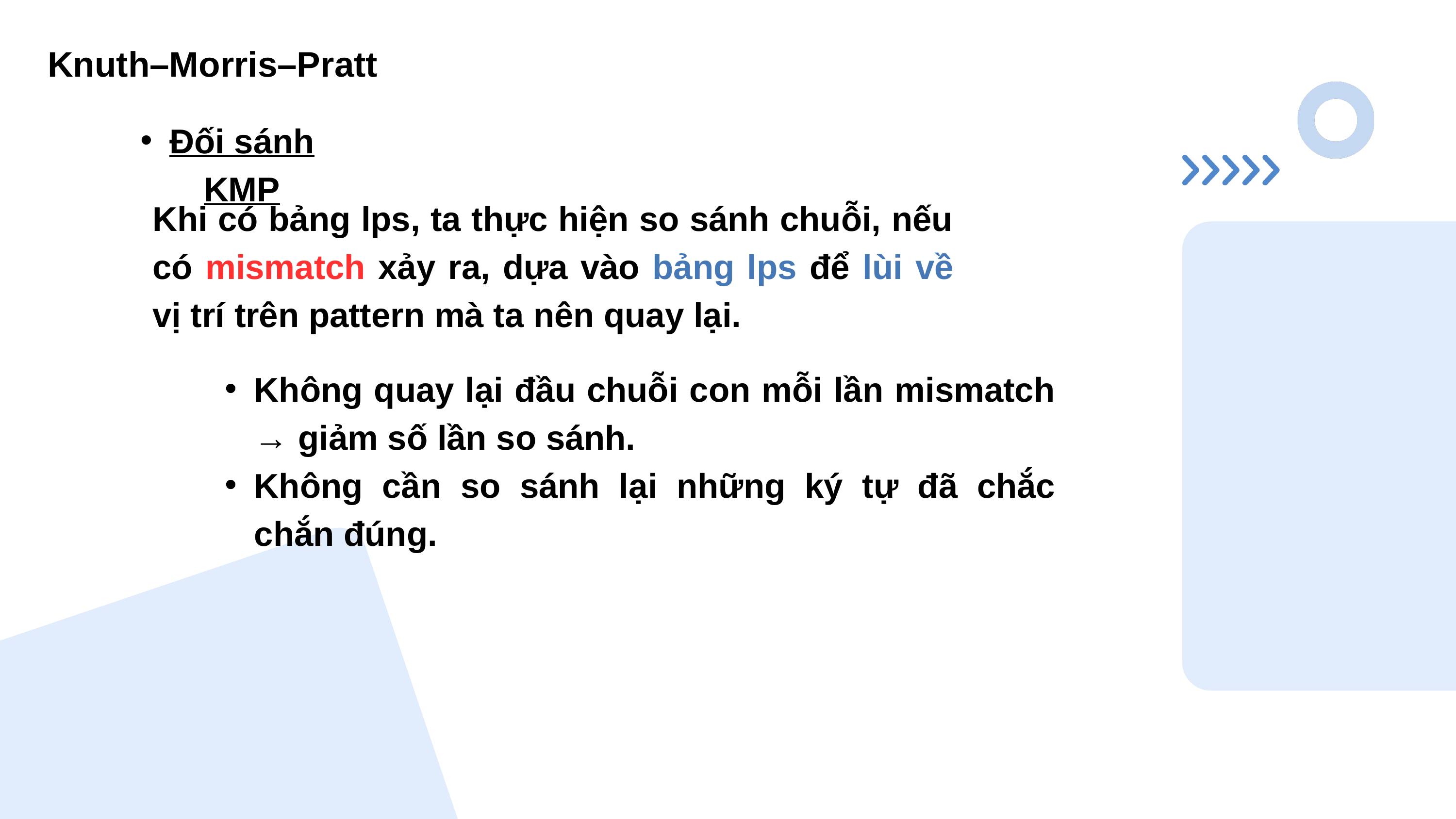

Knuth–Morris–Pratt

Đối sánh KMP

Khi có bảng lps, ta thực hiện so sánh chuỗi, nếu có mismatch xảy ra, dựa vào bảng lps để lùi về vị trí trên pattern mà ta nên quay lại.

Không quay lại đầu chuỗi con mỗi lần mismatch → giảm số lần so sánh.
Không cần so sánh lại những ký tự đã chắc chắn đúng.